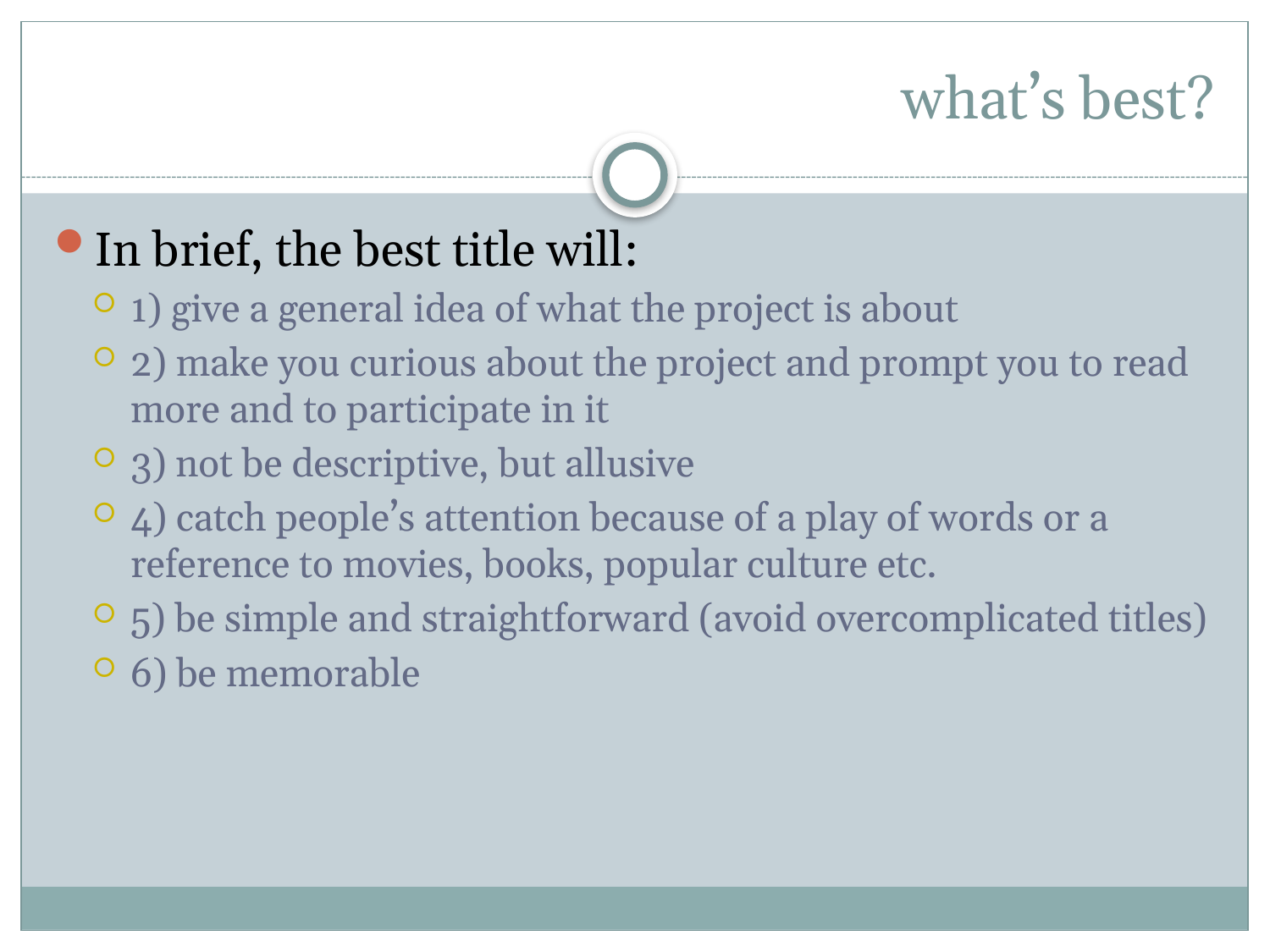

# what’s best?
In brief, the best title will:
1) give a general idea of what the project is about
2) make you curious about the project and prompt you to read more and to participate in it
3) not be descriptive, but allusive
4) catch people’s attention because of a play of words or a reference to movies, books, popular culture etc.
5) be simple and straightforward (avoid overcomplicated titles)
6) be memorable